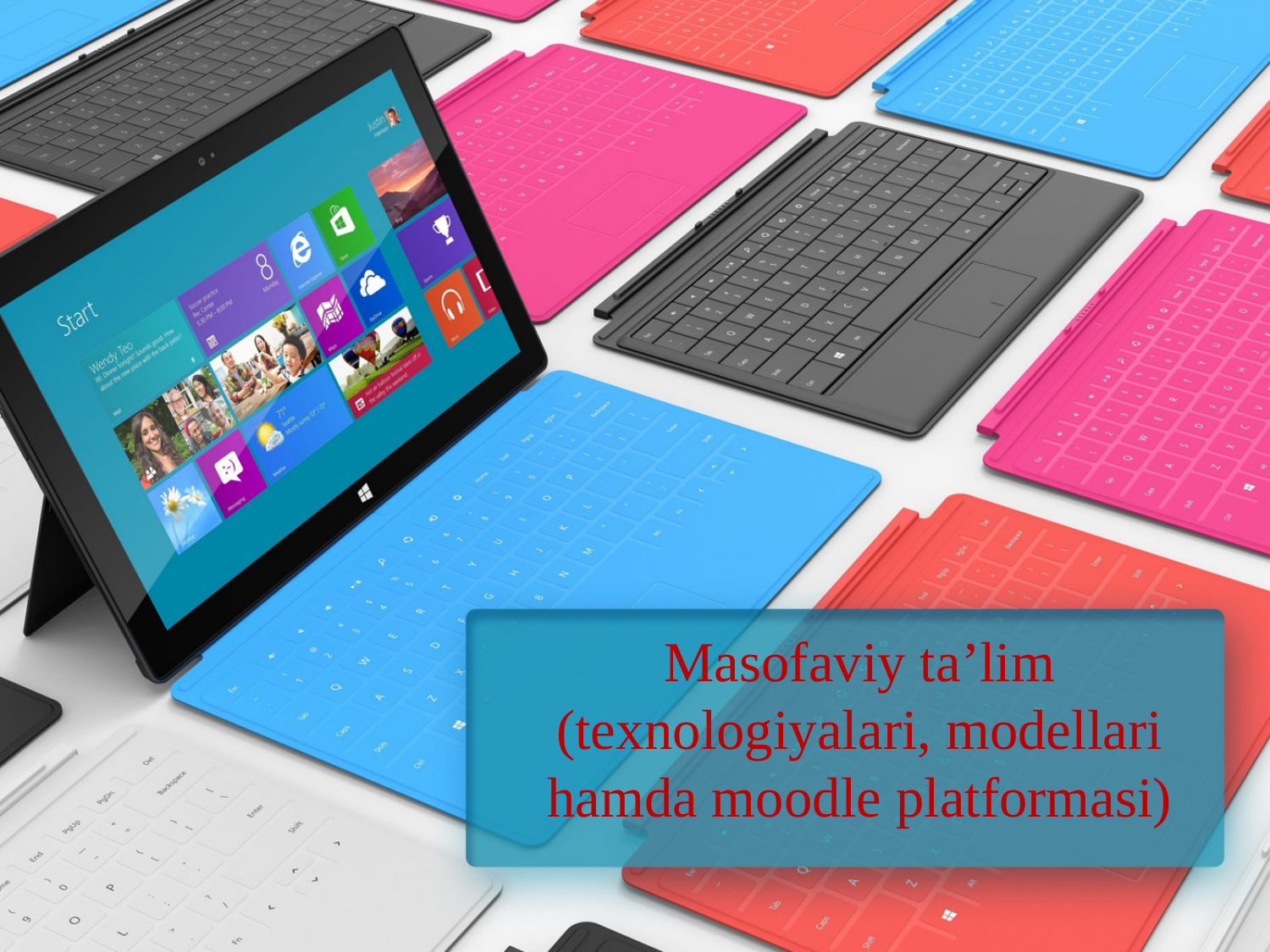

# Masofaviy ta’lim (texnologiyalari, modellari hamda moodle platformasi)